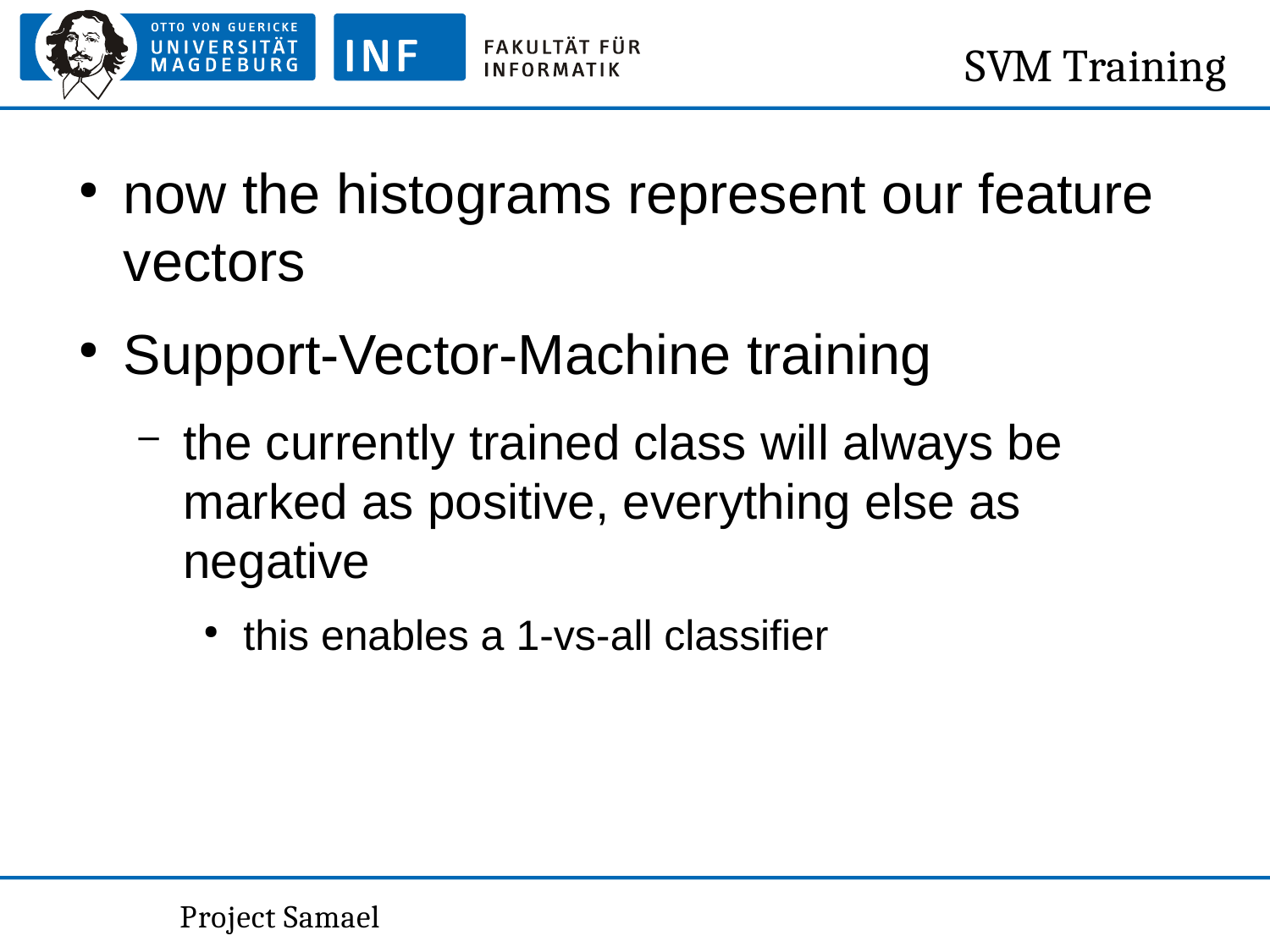

SVM Training

now the histograms represent our feature vectors
Support-Vector-Machine training
the currently trained class will always be marked as positive, everything else as negative
this enables a 1-vs-all classifier
Project Samael